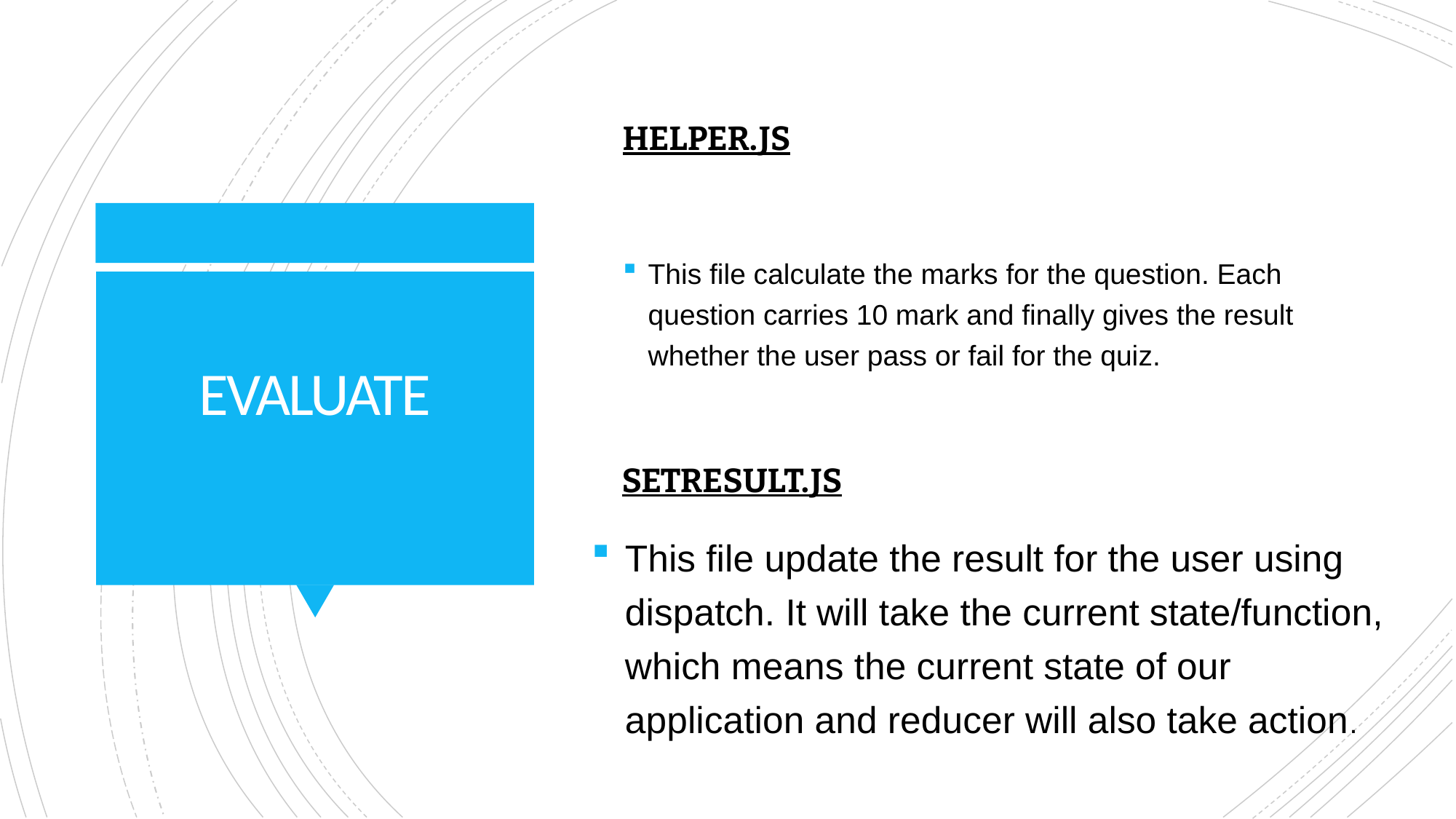

Helper.js

This file calculate the marks for the question. Each question carries 10 mark and finally gives the result whether the user pass or fail for the quiz.
# EVALUATE
setresult.js
This file update the result for the user using dispatch. It will take the current state/function, which means the current state of our application and reducer will also take action.